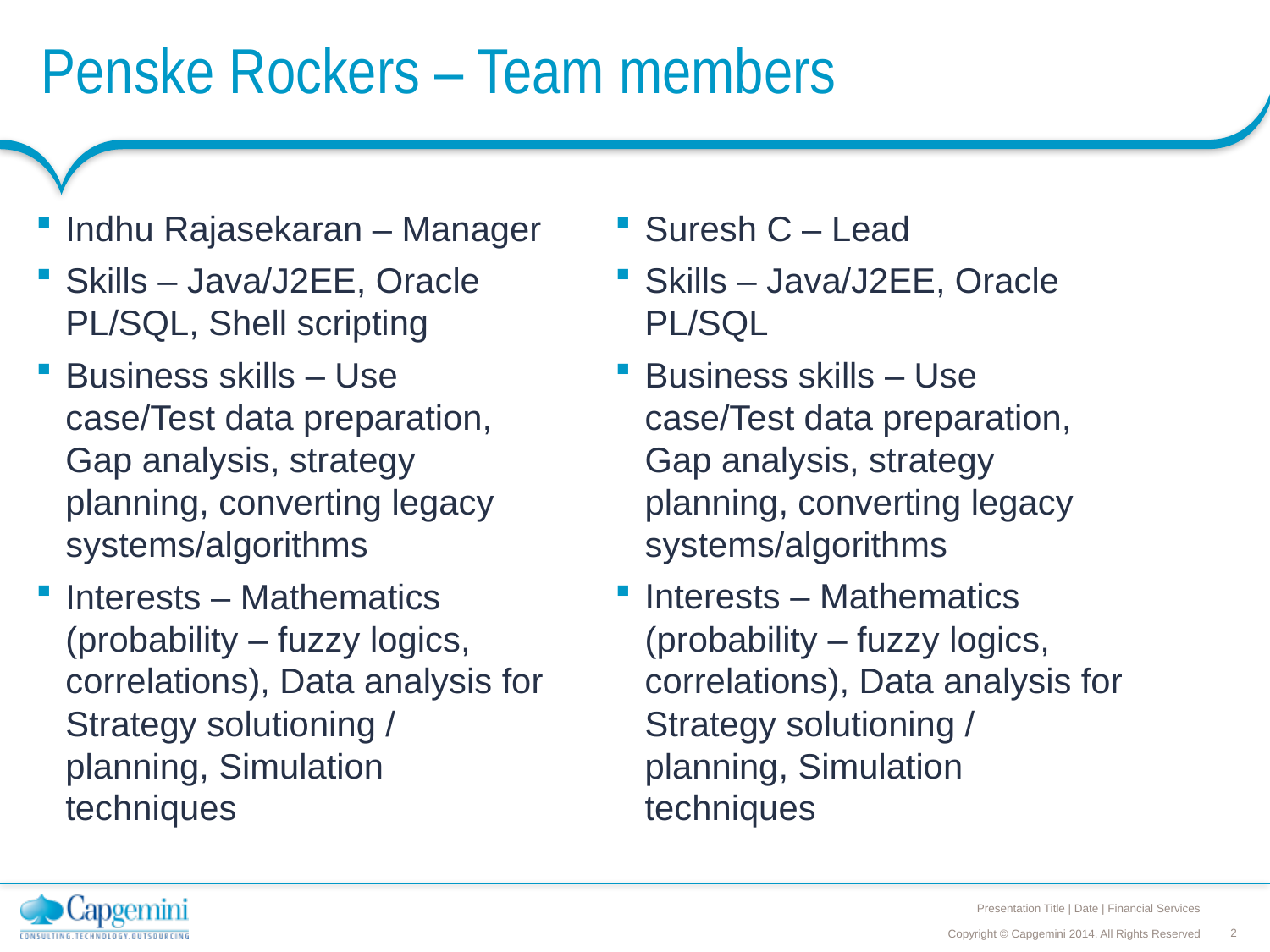

# Penske Rockers – Team members
Indhu Rajasekaran – Manager
Skills – Java/J2EE, Oracle PL/SQL, Shell scripting
Business skills – Use case/Test data preparation, Gap analysis, strategy planning, converting legacy systems/algorithms
Interests – Mathematics (probability – fuzzy logics, correlations), Data analysis for Strategy solutioning / planning, Simulation techniques

Suresh C – Lead
Skills – Java/J2EE, Oracle PL/SQL
Business skills – Use case/Test data preparation, Gap analysis, strategy planning, converting legacy systems/algorithms
Interests – Mathematics (probability – fuzzy logics, correlations), Data analysis for Strategy solutioning / planning, Simulation techniques